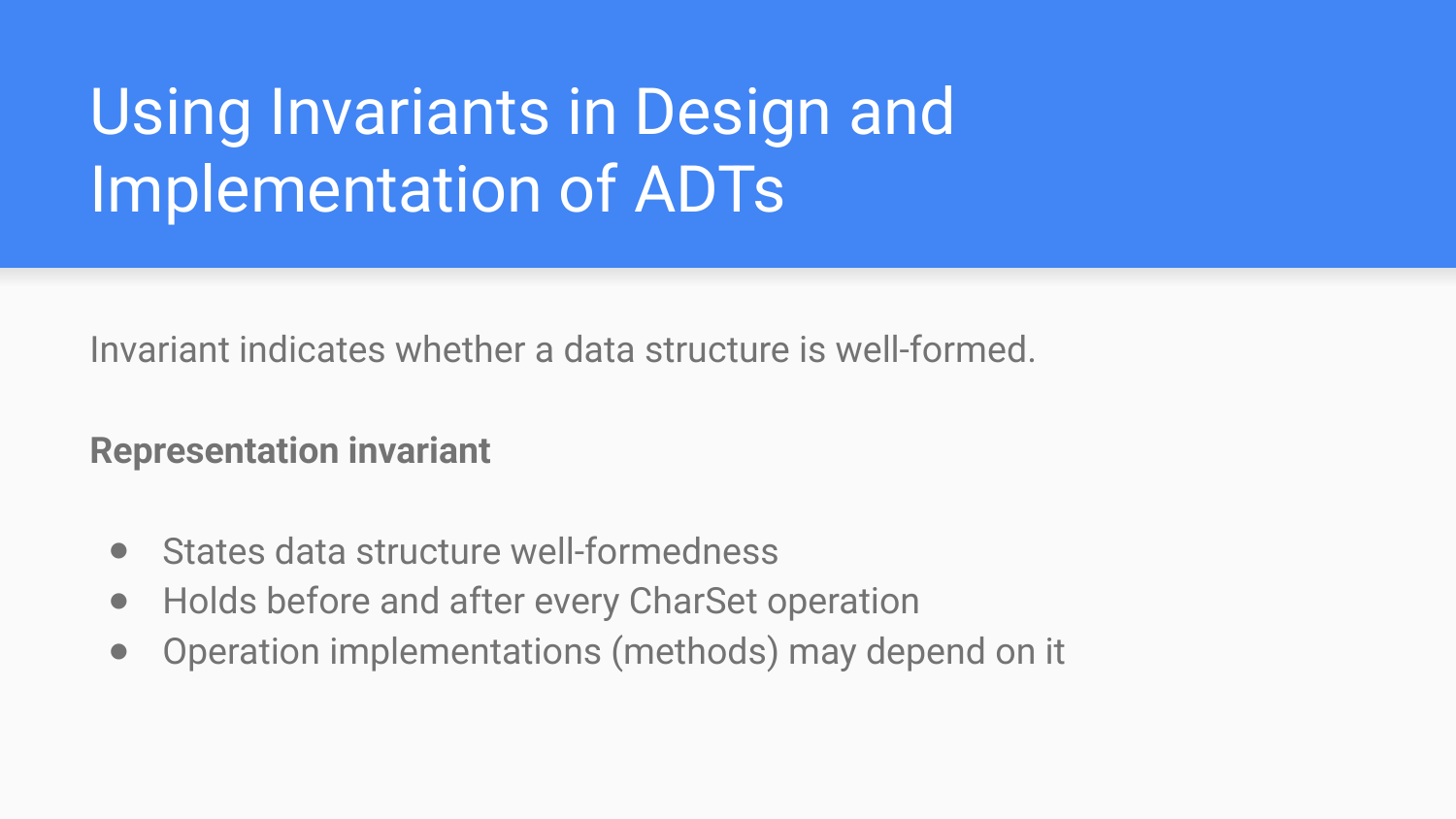

# Using Invariants in Design and Implementation of ADTs
Invariant indicates whether a data structure is well-formed.

Representation invariant

States data structure well-formedness
Holds before and after every CharSet operation
Operation implementations (methods) may depend on it